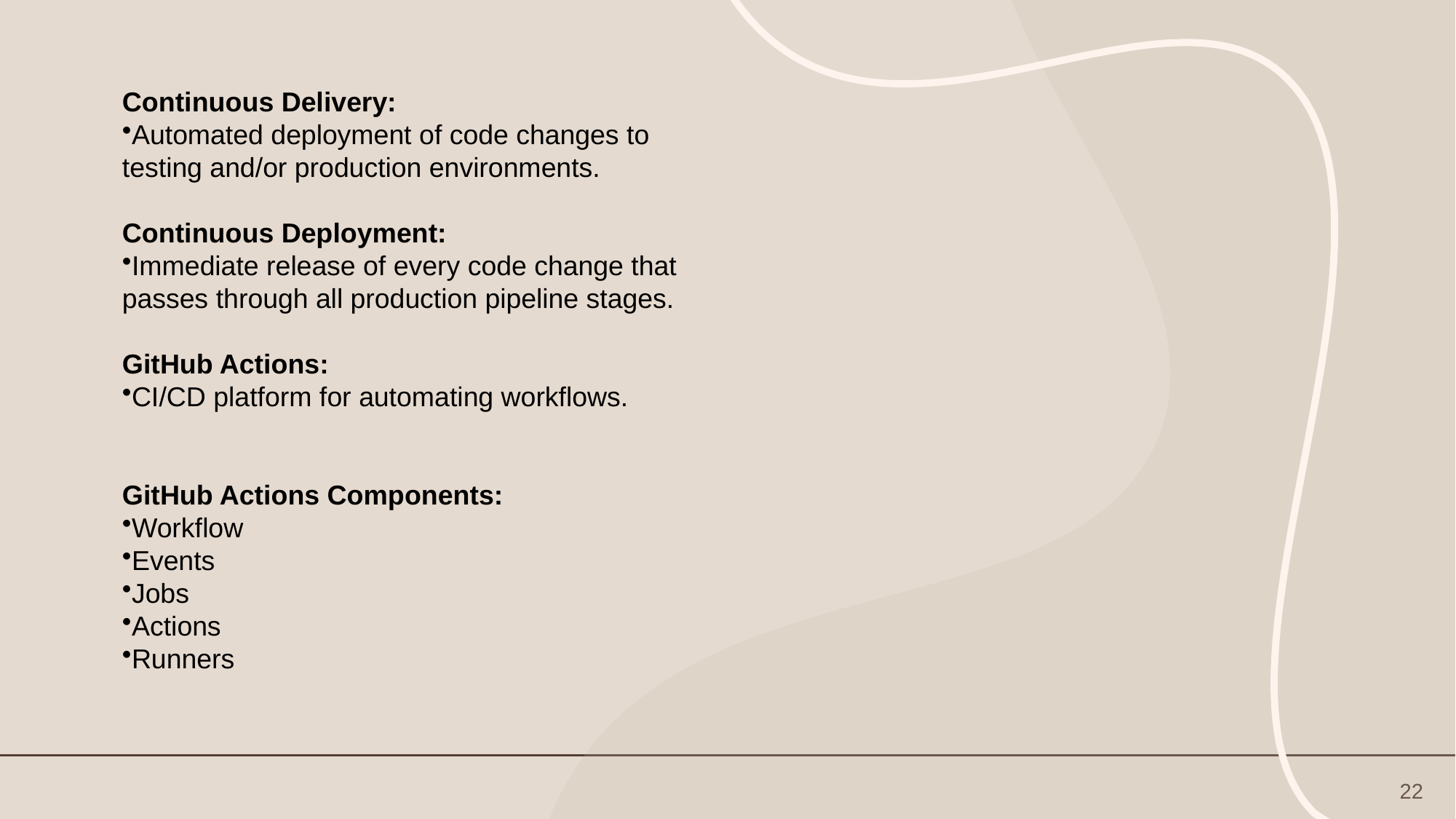

Continuous Delivery:
Automated deployment of code changes to testing and/or production environments.

Continuous Deployment:
Immediate release of every code change that passes through all production pipeline stages.

GitHub Actions:
CI/CD platform for automating workflows.

GitHub Actions Components:
Workflow
Events
Jobs
Actions
Runners

22